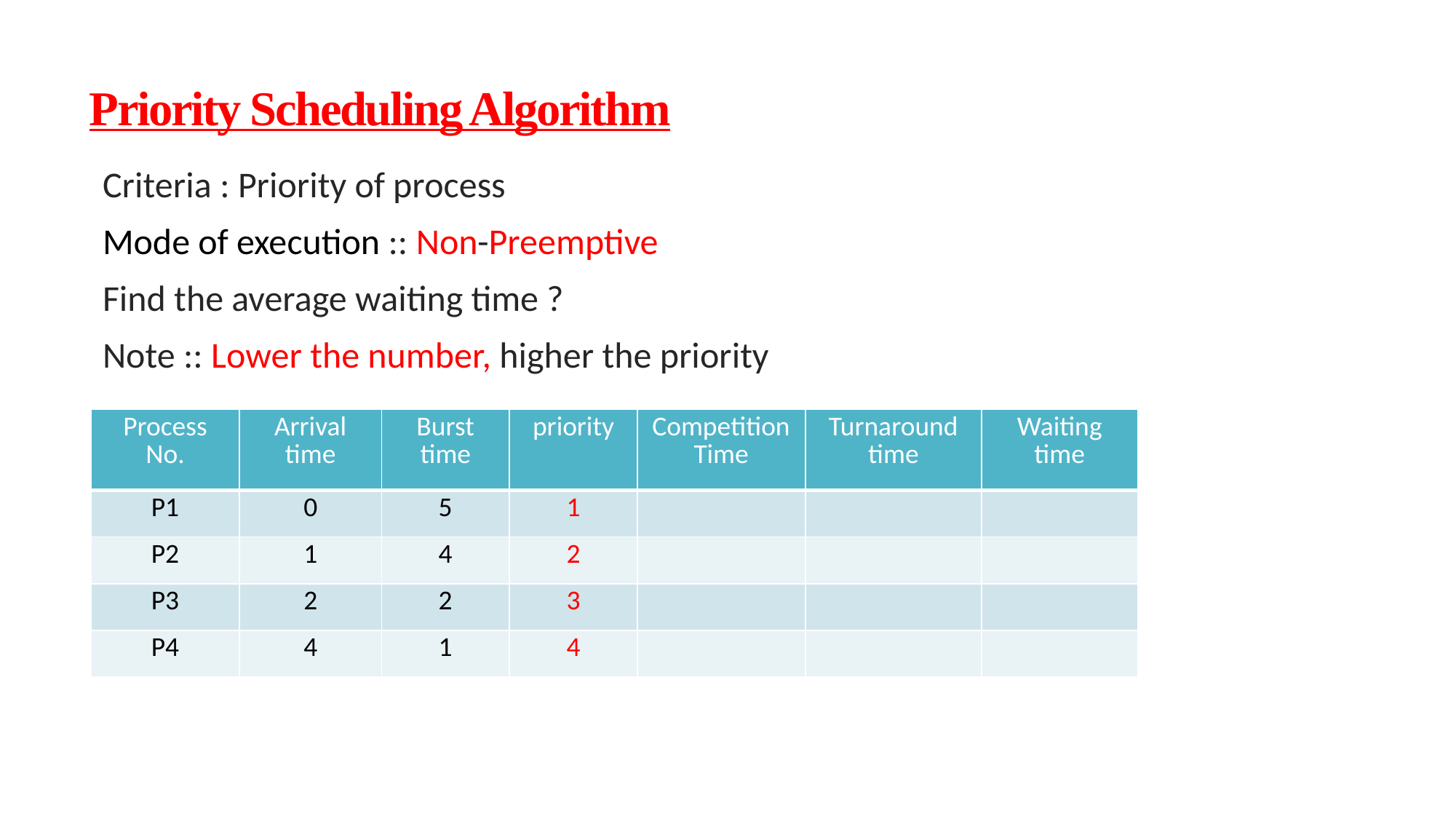

# Priority Scheduling Algorithm
Criteria : Priority of process
Mode of execution :: Non-Preemptive
Find the average waiting time ?
Note :: Lower the number, higher the priority

| Process No. | Arrival time | Burst time | priority | Competition Time | Turnaround time | Waiting time |
| --- | --- | --- | --- | --- | --- | --- |
| P1 | 0 | 5 | 1 |  |  |  |
| P2 | 1 | 4 | 2 |  |  |  |
| P3 | 2 | 2 | 3 |  |  |  |
| P4 | 4 | 1 | 4 |  |  |  |